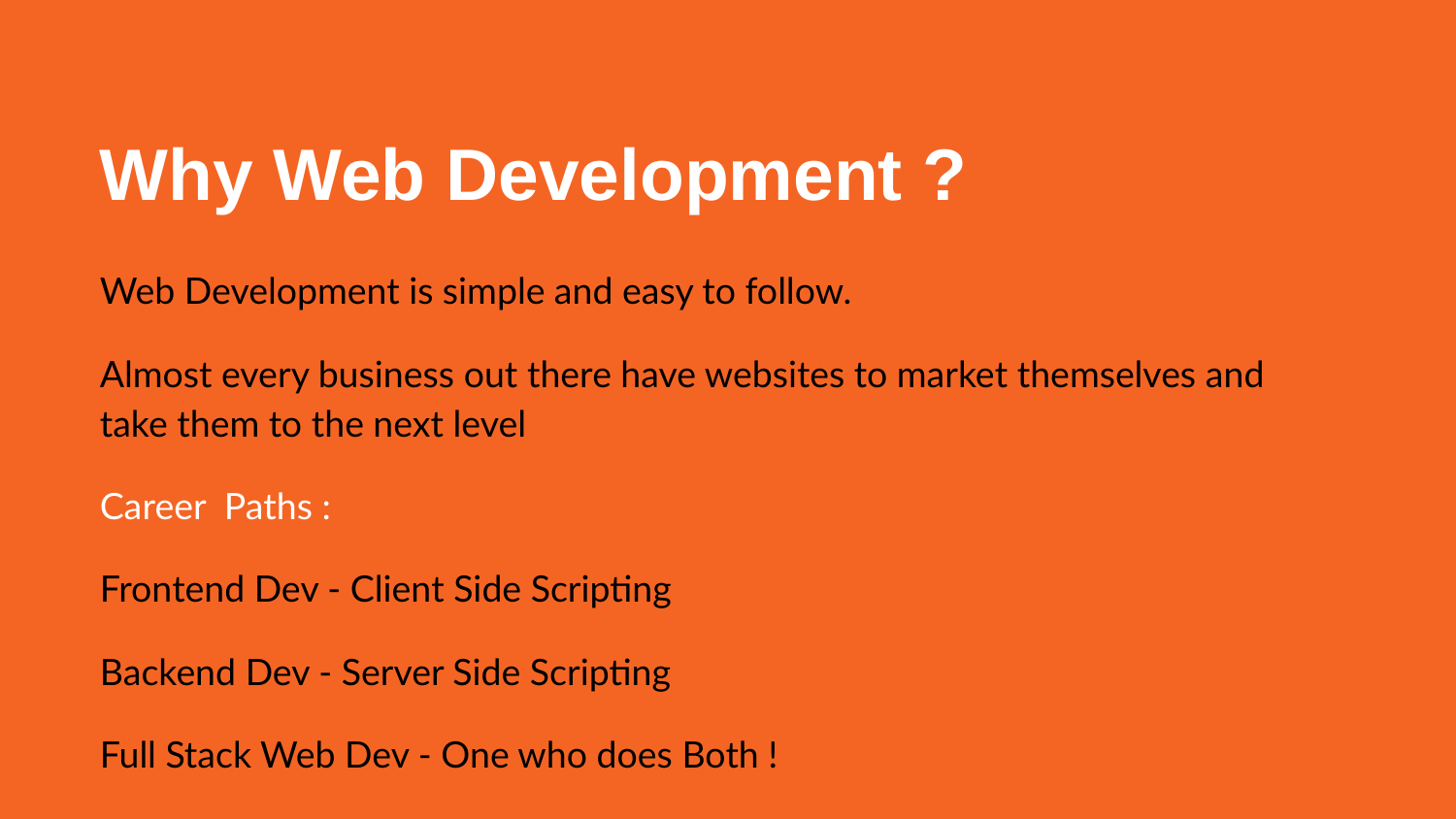

Why Web Development ?
Web Development is simple and easy to follow.
Almost every business out there have websites to market themselves and take them to the next level
Career  Paths :
Frontend Dev - Client Side Scripting
Backend Dev - Server Side Scripting
Full Stack Web Dev - One who does Both !